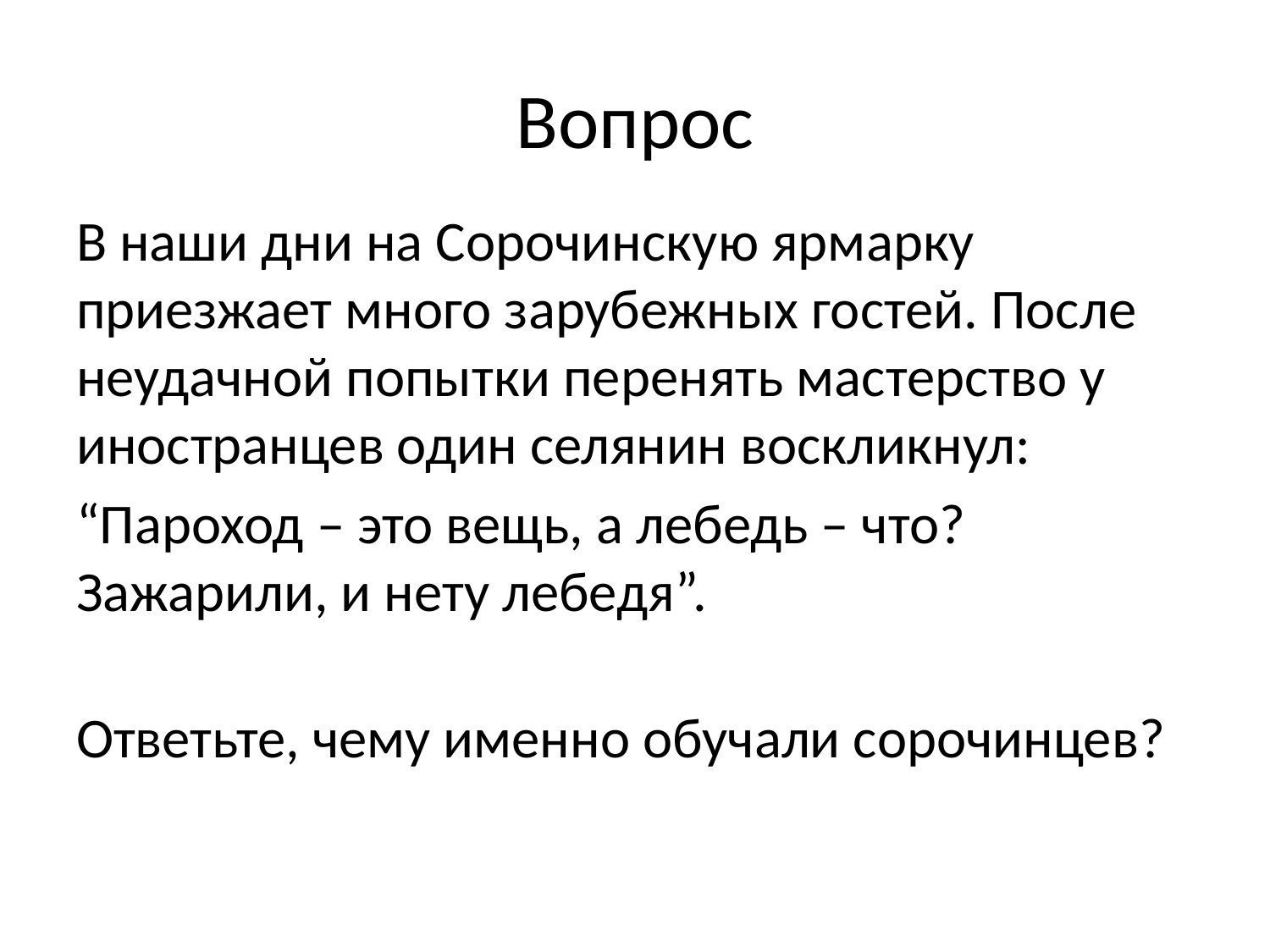

# Вопрос
В наши дни на Сорочинскую ярмарку приезжает много зарубежных гостей. После
неудачной попытки перенять мастерство у иностранцев один селянин воскликнул:
“Пароход – это вещь, а лебедь – что? Зажарили, и нету лебедя”.
Ответьте, чему именно обучали сорочинцев?